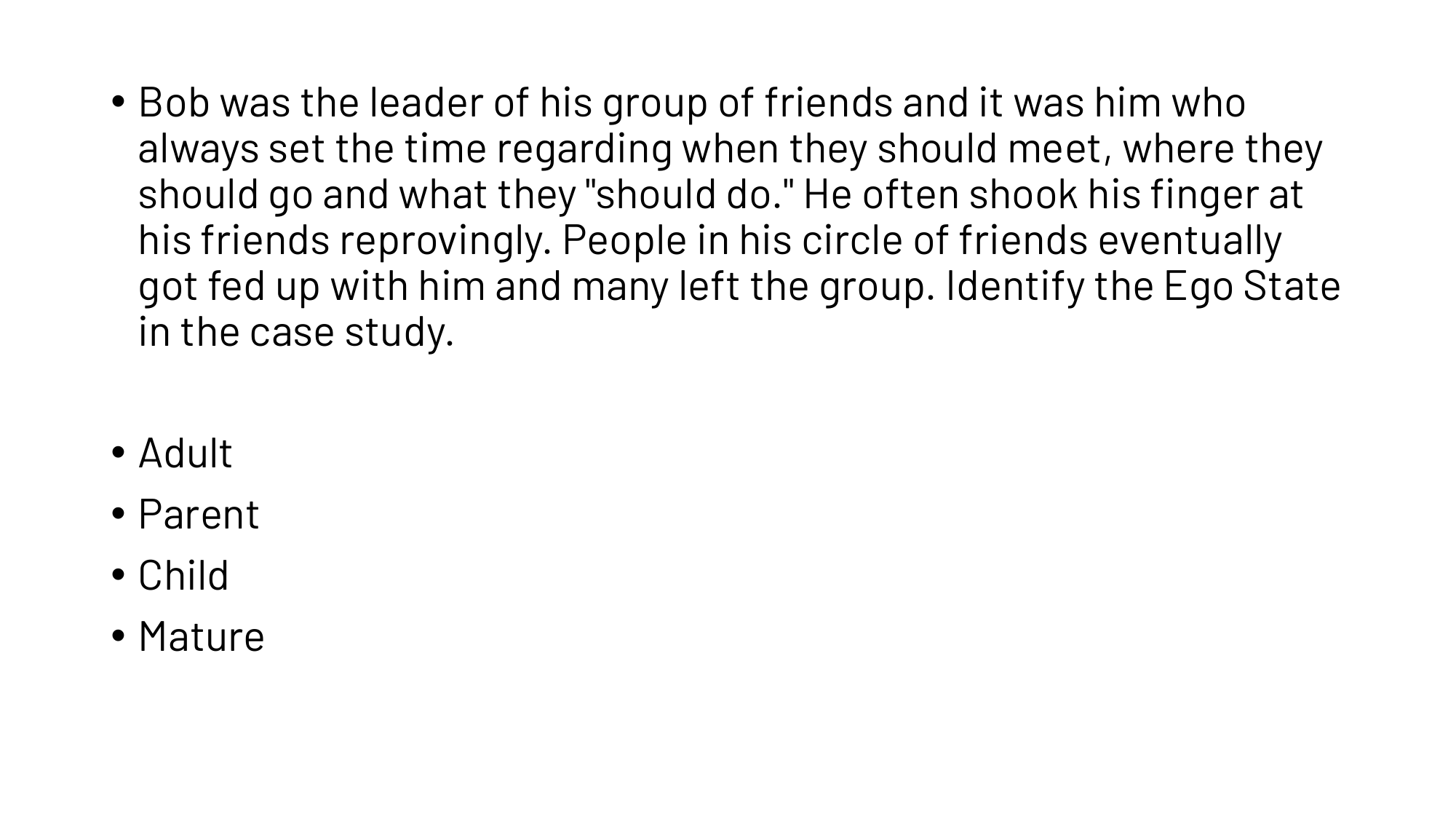

Bob was the leader of his group of friends and it was him who always set the time regarding when they should meet, where they should go and what they "should do." He often shook his finger at his friends reprovingly. People in his circle of friends eventually got fed up with him and many left the group. Identify the Ego State in the case study.

Adult
Parent
Child
Mature